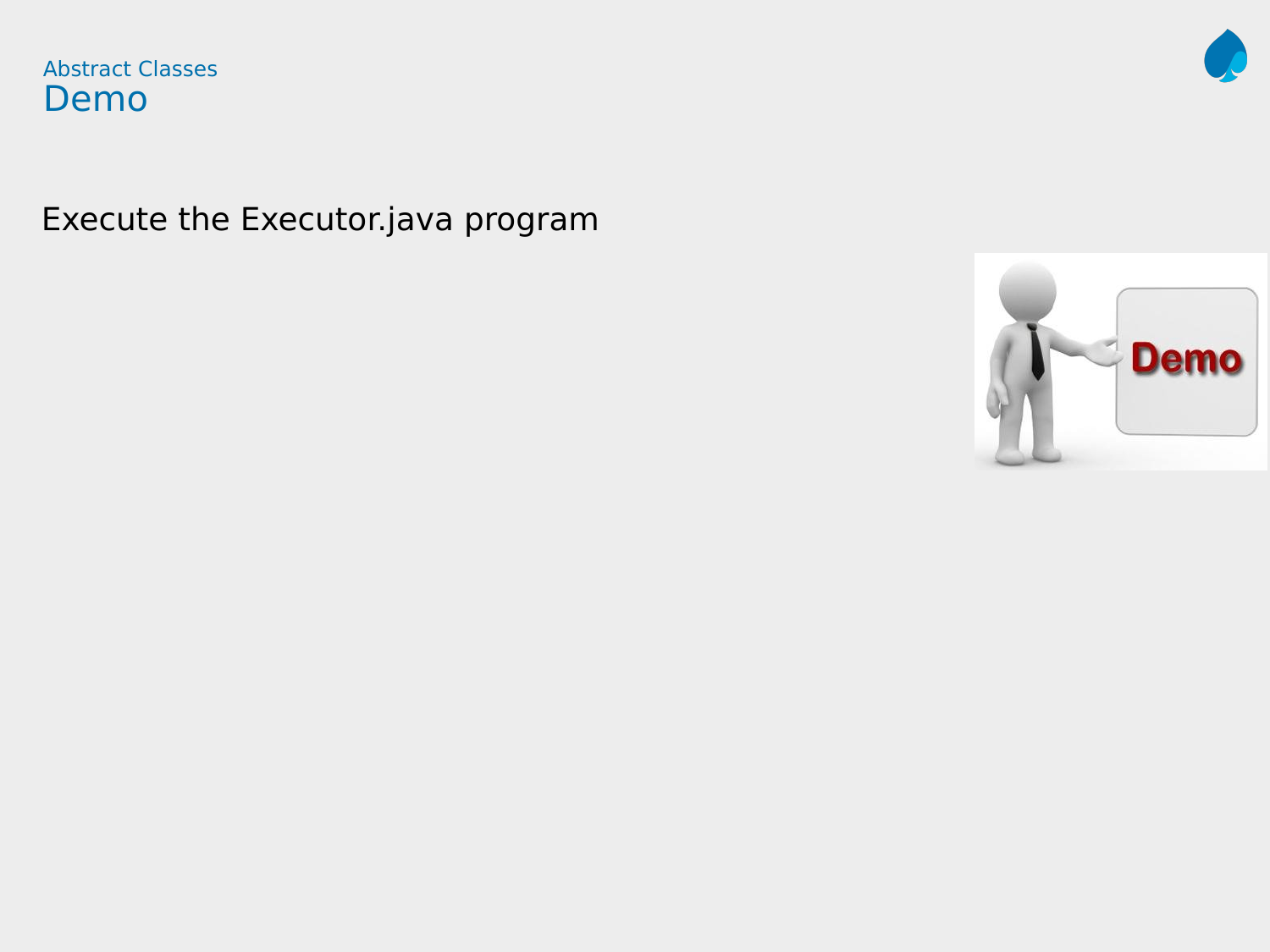

# Abstract Classes Demo
Execute the Executor.java program